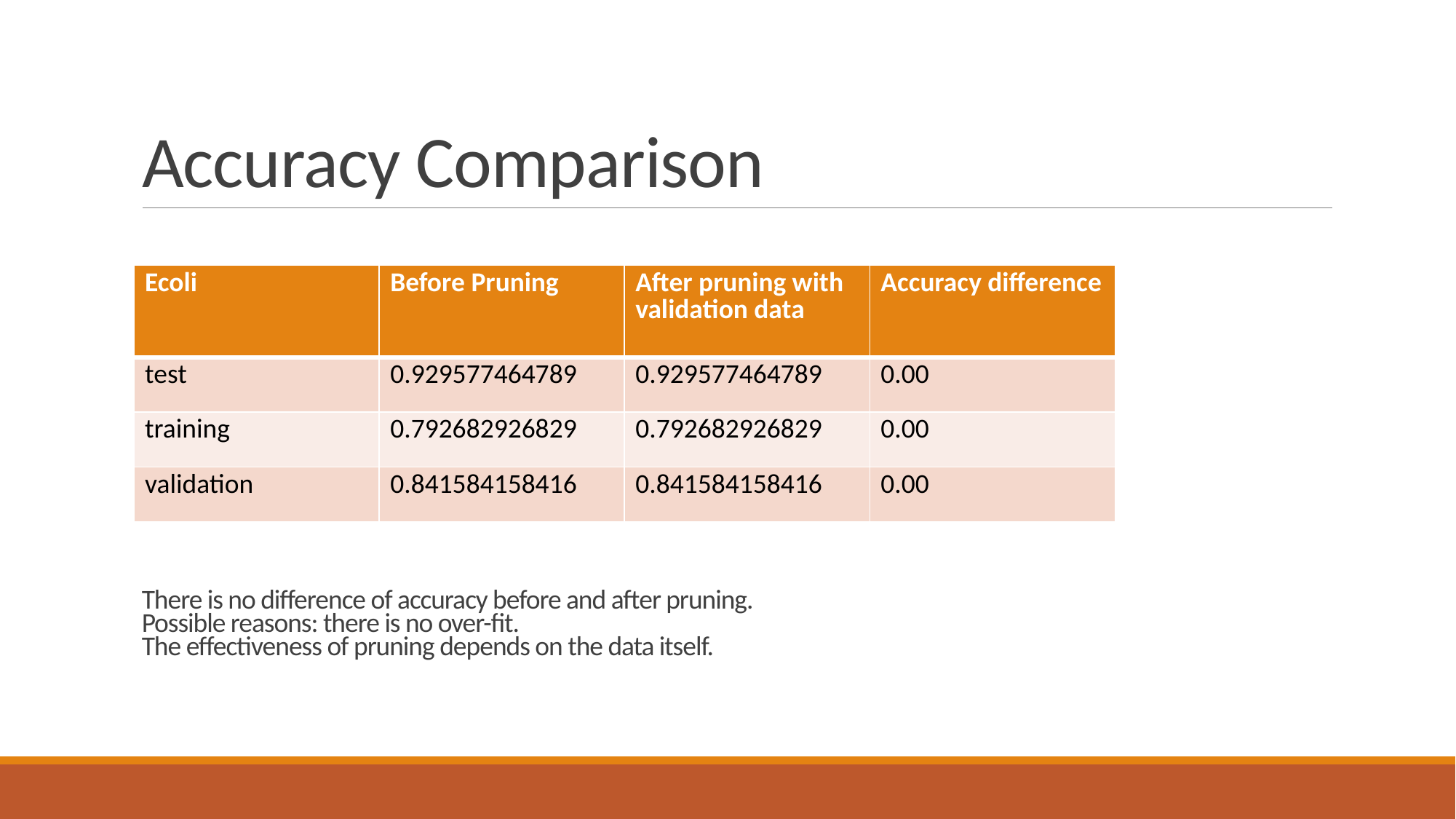

# Accuracy Comparison
| Ecoli | Before Pruning | After pruning with validation data | Accuracy difference |
| --- | --- | --- | --- |
| test | 0.929577464789 | 0.929577464789 | 0.00 |
| training | 0.792682926829 | 0.792682926829 | 0.00 |
| validation | 0.841584158416 | 0.841584158416 | 0.00 |
There is no difference of accuracy before and after pruning.
Possible reasons: there is no over-fit.
The effectiveness of pruning depends on the data itself.